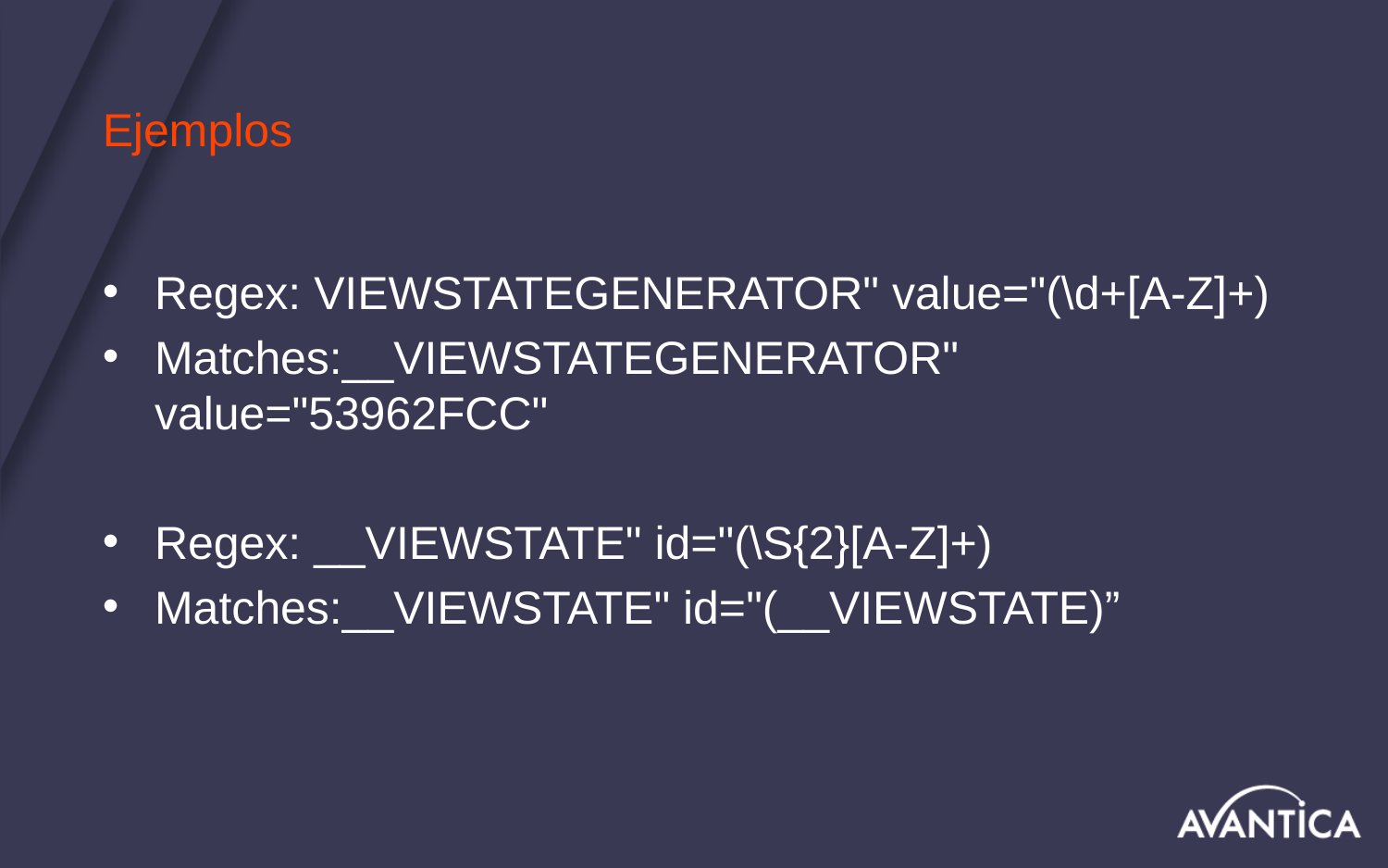

# Ejemplos
Regex: VIEWSTATEGENERATOR" value="(\d+[A-Z]+)
Matches:__VIEWSTATEGENERATOR" value="53962FCC"

Regex: __VIEWSTATE" id="(\S{2}[A-Z]+)
Matches:__VIEWSTATE" id="(__VIEWSTATE)”